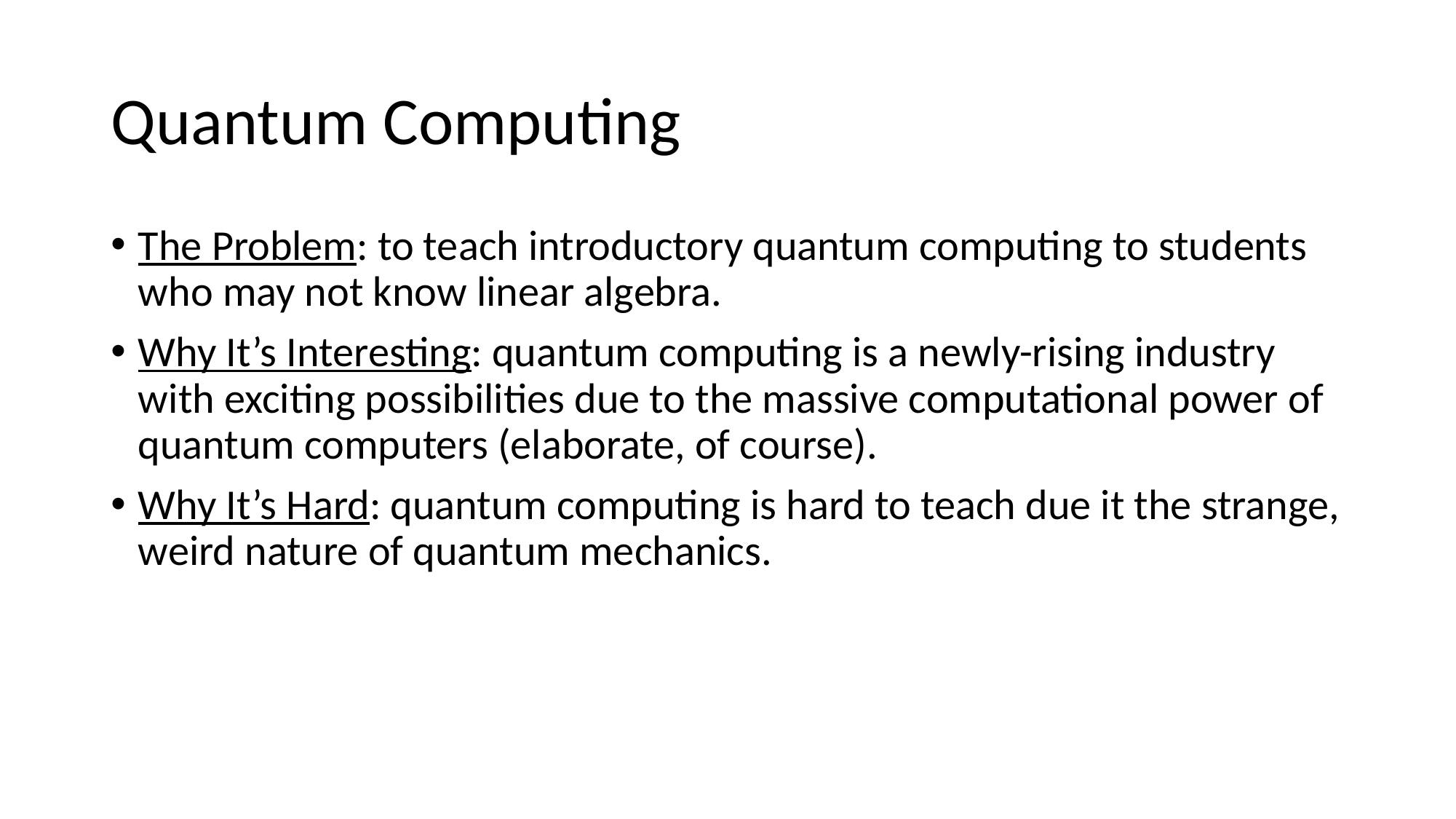

# Quantum Computing
The Problem: to teach introductory quantum computing to students who may not know linear algebra.
Why It’s Interesting: quantum computing is a newly-rising industry with exciting possibilities due to the massive computational power of quantum computers (elaborate, of course).
Why It’s Hard: quantum computing is hard to teach due it the strange, weird nature of quantum mechanics.